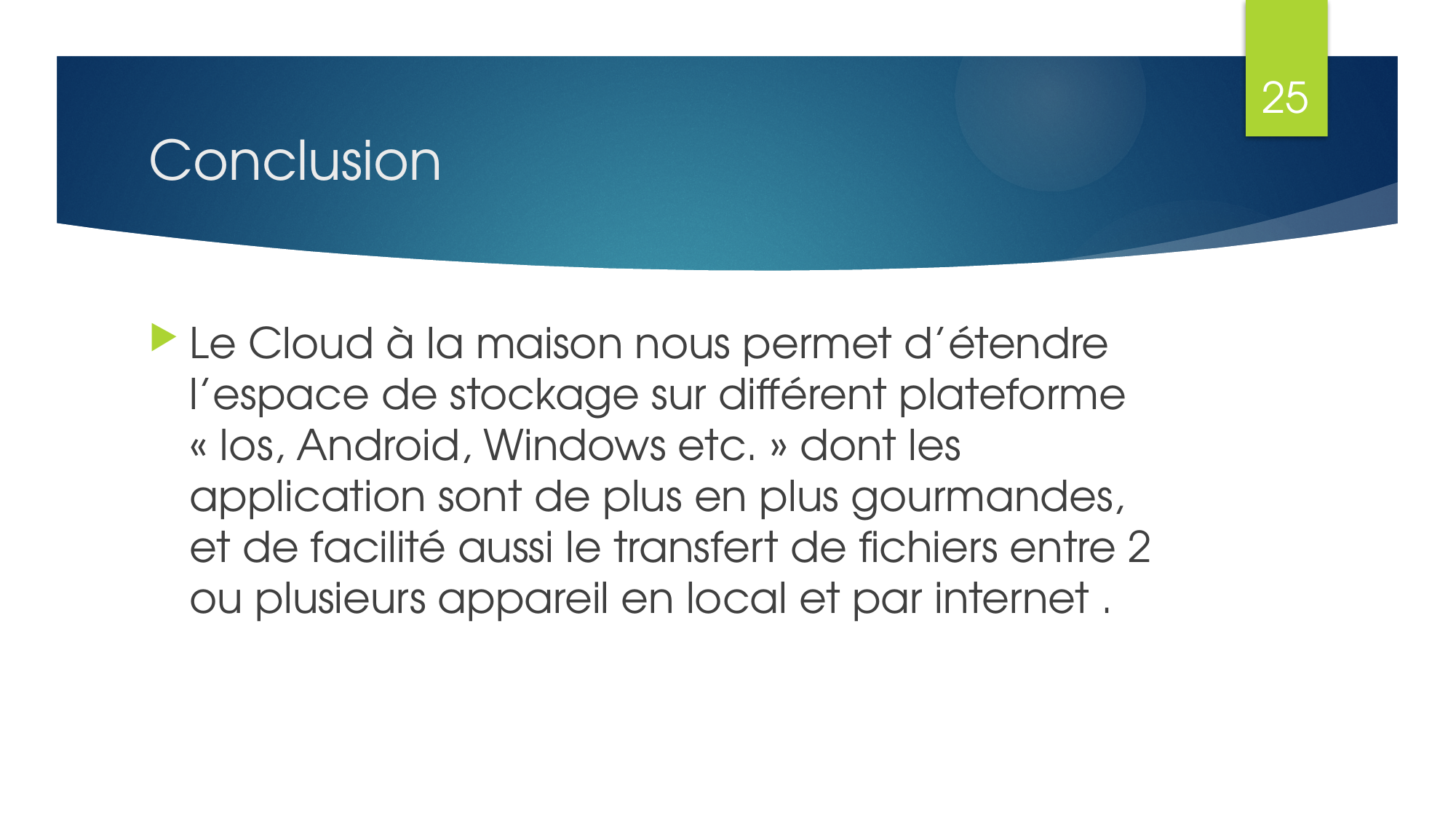

25
# Conclusion
Le Cloud à la maison nous permet d’étendre l’espace de stockage sur différent plateforme « Ios, Android, Windows etc. » dont les 	application sont de plus en plus gourmandes, et de facilité aussi le transfert de fichiers entre 2 ou plusieurs appareil en local et par internet .